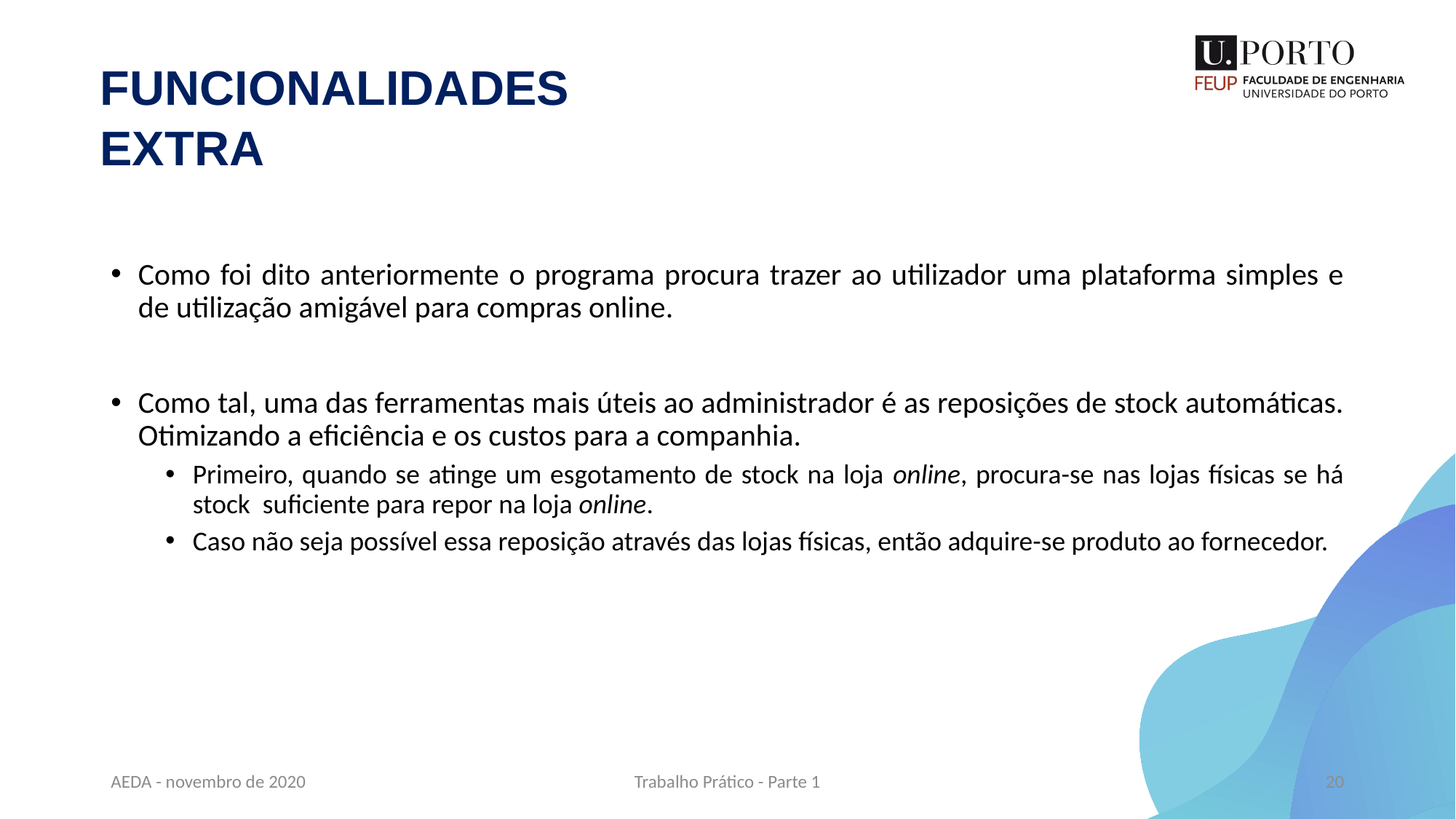

FUNCIONALIDADES EXTRA
Como foi dito anteriormente o programa procura trazer ao utilizador uma plataforma simples e de utilização amigável para compras online.

Como tal, uma das ferramentas mais úteis ao administrador é as reposições de stock automáticas. Otimizando a eficiência e os custos para a companhia.
Primeiro, quando se atinge um esgotamento de stock na loja online, procura-se nas lojas físicas se há stock  suficiente para repor na loja online.
Caso não seja possível essa reposição através das lojas físicas, então adquire-se produto ao fornecedor.
AEDA - novembro de 2020
Trabalho Prático - Parte 1
20